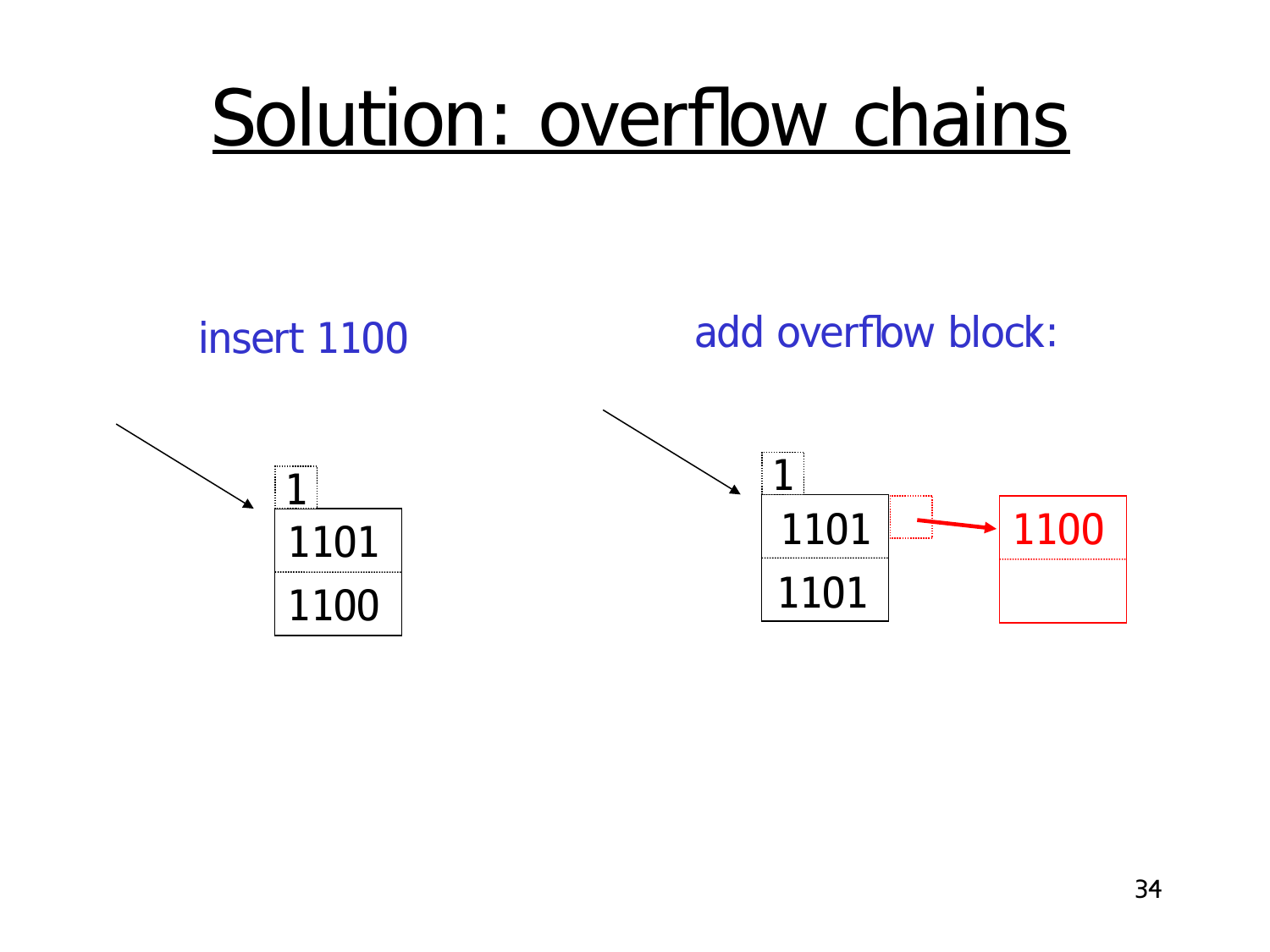

# Solution: overflow chains
add overflow block:
insert 1100

1

1

1100
1101
1101

1101

1100
34